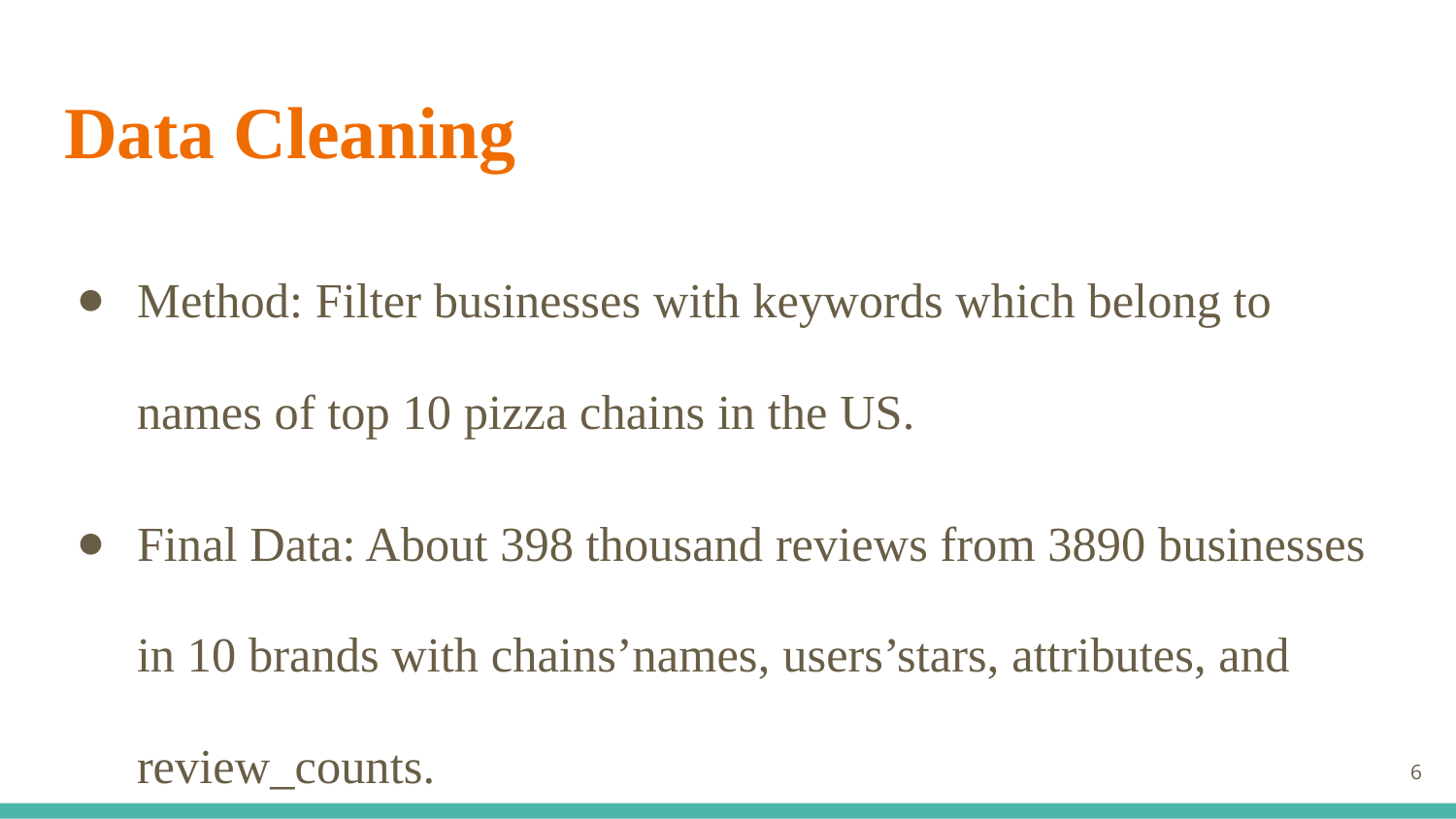

# Data Cleaning
Method: Filter businesses with keywords which belong to names of top 10 pizza chains in the US.
Final Data: About 398 thousand reviews from 3890 businesses in 10 brands with chains’names, users’stars, attributes, and review_counts.
6